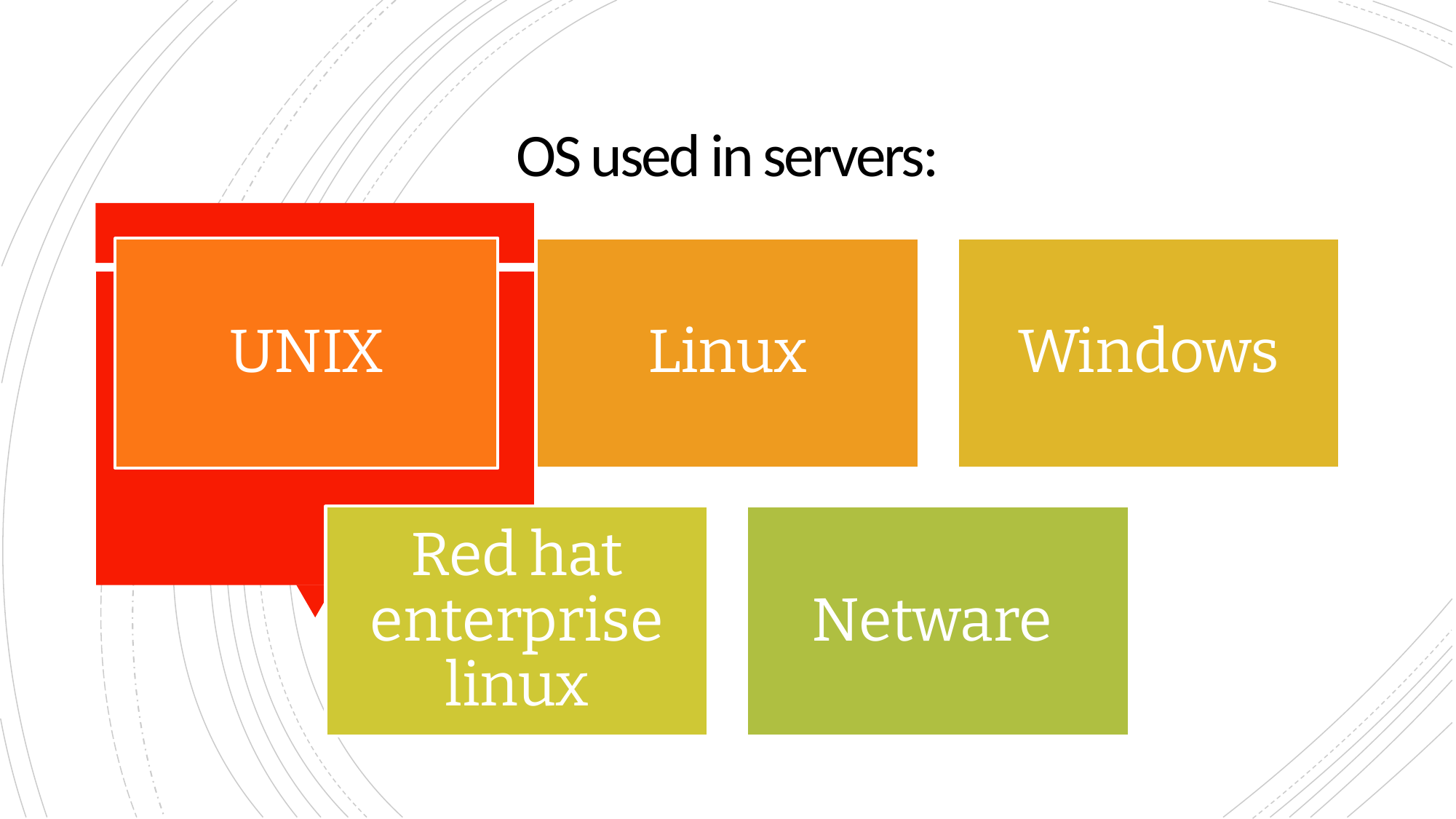

# OS used in servers:
UNIX
Linux
Windows
Red hat enterprise linux
Netware